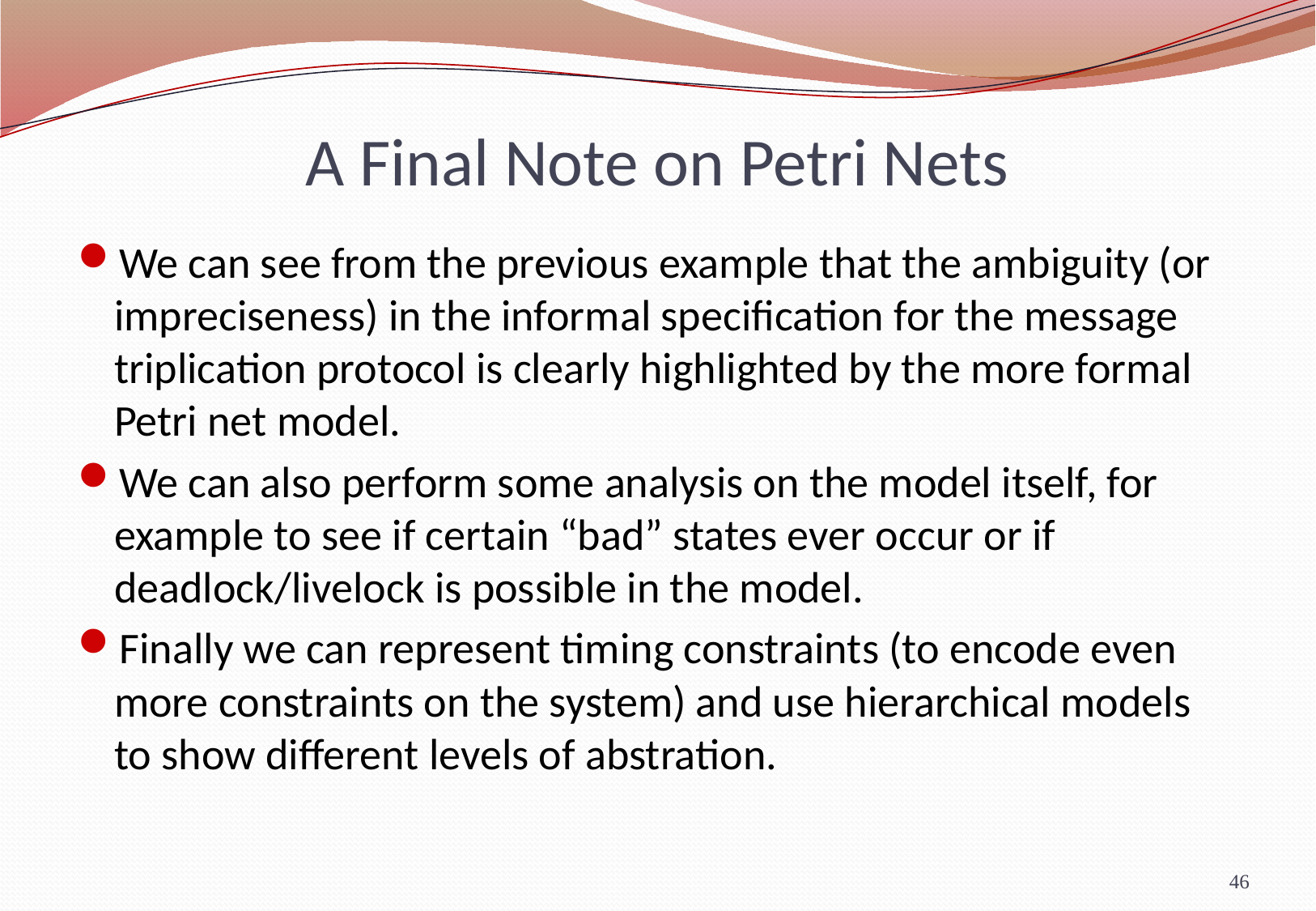

# A Final Note on Petri Nets
We can see from the previous example that the ambiguity (or impreciseness) in the informal specification for the message triplication protocol is clearly highlighted by the more formal Petri net model.
We can also perform some analysis on the model itself, for example to see if certain “bad” states ever occur or if deadlock/livelock is possible in the model.
Finally we can represent timing constraints (to encode even more constraints on the system) and use hierarchical models to show different levels of abstration.

46